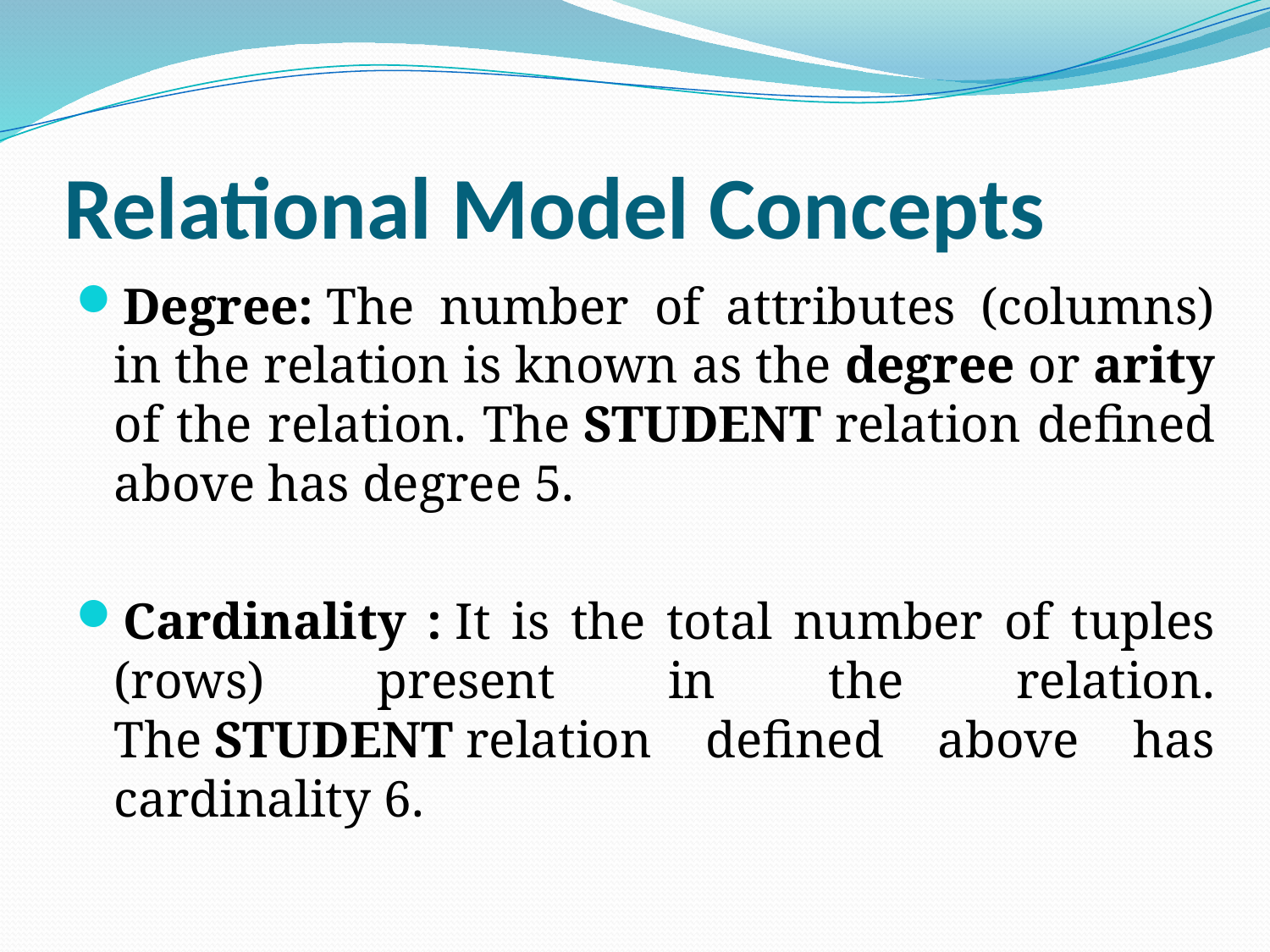

# Relational Model Concepts
Degree: The number of attributes (columns) in the relation is known as the degree or arity of the relation. The STUDENT relation defined above has degree 5.

Cardinality : It is the total number of tuples (rows) present in the relation. The STUDENT relation defined above has cardinality 6.